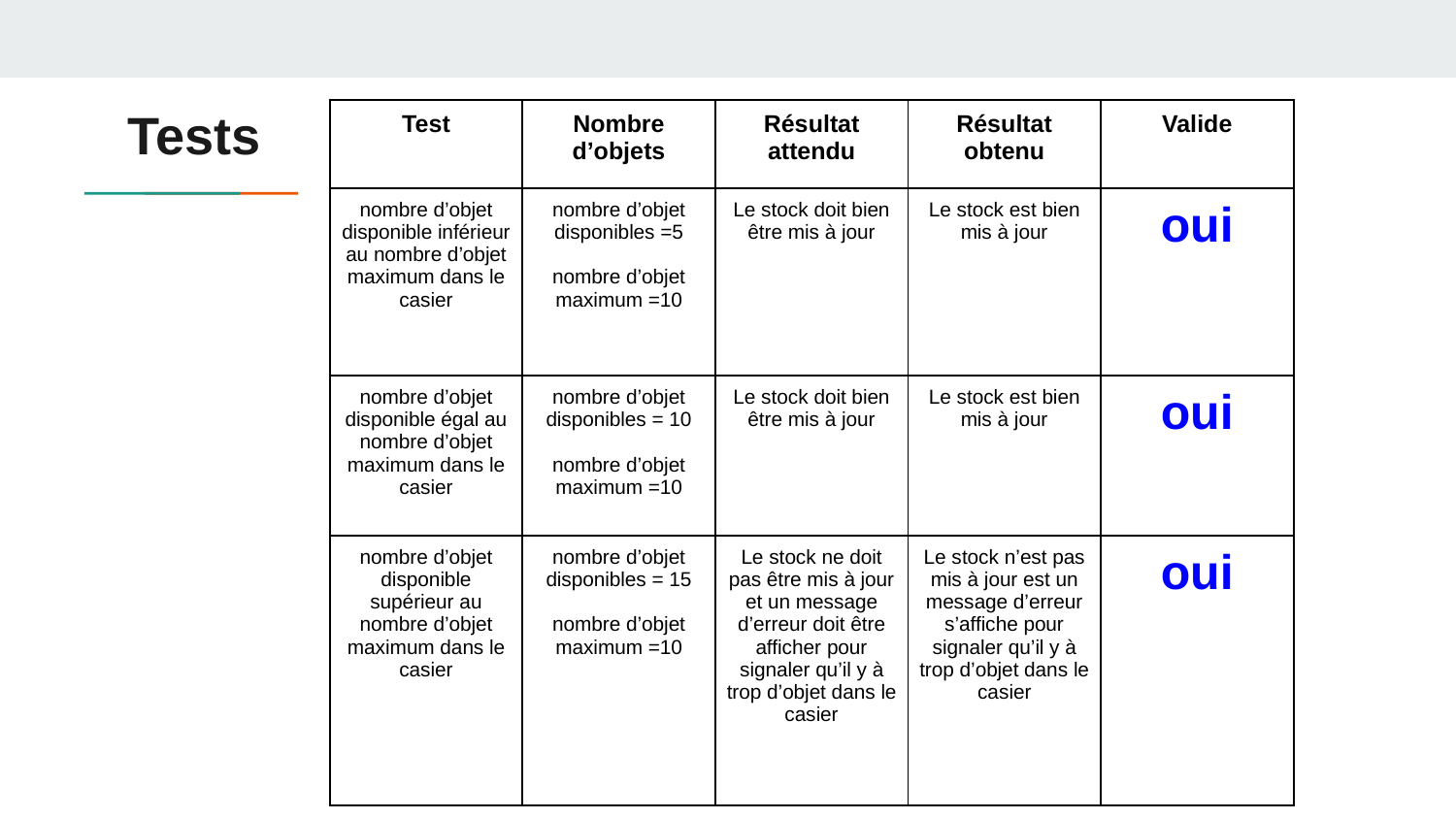

# Tests
| Test | Nombre d’objets | Résultat attendu | Résultat obtenu | Valide |
| --- | --- | --- | --- | --- |
| nombre d’objet disponible inférieur au nombre d’objet maximum dans le casier | nombre d’objet disponibles =5 nombre d’objet maximum =10 | Le stock doit bien être mis à jour | Le stock est bien mis à jour | oui |
| nombre d’objet disponible égal au nombre d’objet maximum dans le casier | nombre d’objet disponibles = 10 nombre d’objet maximum =10 | Le stock doit bien être mis à jour | Le stock est bien mis à jour | oui |
| nombre d’objet disponible supérieur au nombre d’objet maximum dans le casier | nombre d’objet disponibles = 15 nombre d’objet maximum =10 | Le stock ne doit pas être mis à jour et un message d’erreur doit être afficher pour signaler qu’il y à trop d’objet dans le casier | Le stock n’est pas mis à jour est un message d’erreur s’affiche pour signaler qu’il y à trop d’objet dans le casier | oui |